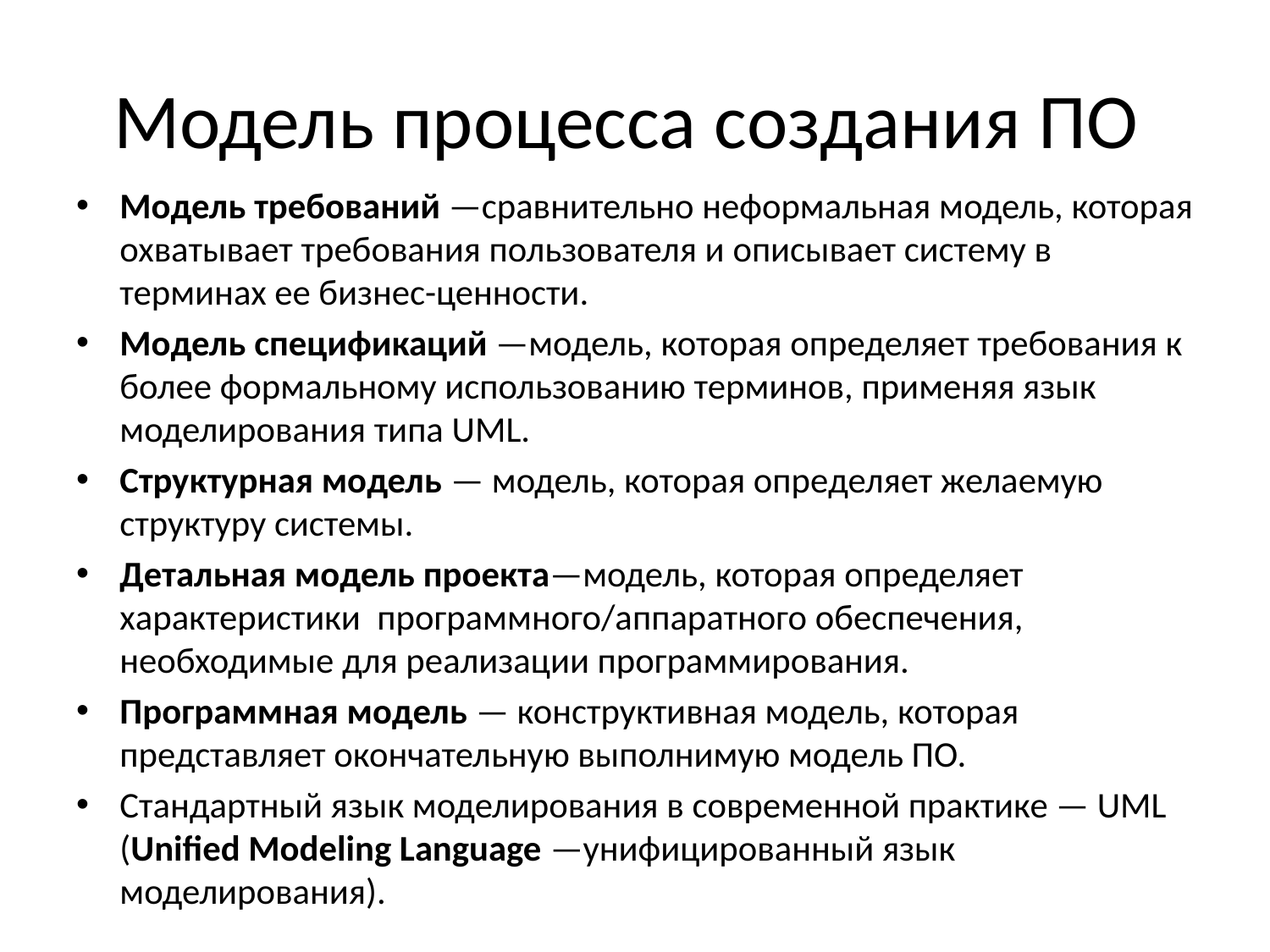

# Модель процесса создания ПО
Модель требований —сравнительно неформальная модель, которая охватывает требования пользователя и описывает систему в терминах ее бизнес-ценности.
Модель спецификаций —модель, которая определяет требования к более формальному использованию терминов, применяя язык моделирования типа UML.
Структурная модель — модель, которая определяет желаемую структуру системы.
Детальная модель проекта—модель, которая определяет характеристики  программного/аппаратного обеспечения, необходимые для реализации программирования.
Программная модель — конструктивная модель, которая представляет окончательную выполнимую модель ПО.
Стандартный язык моделирования в современной практике — UML (Unified Modeling Language —унифицированный язык моделирования).